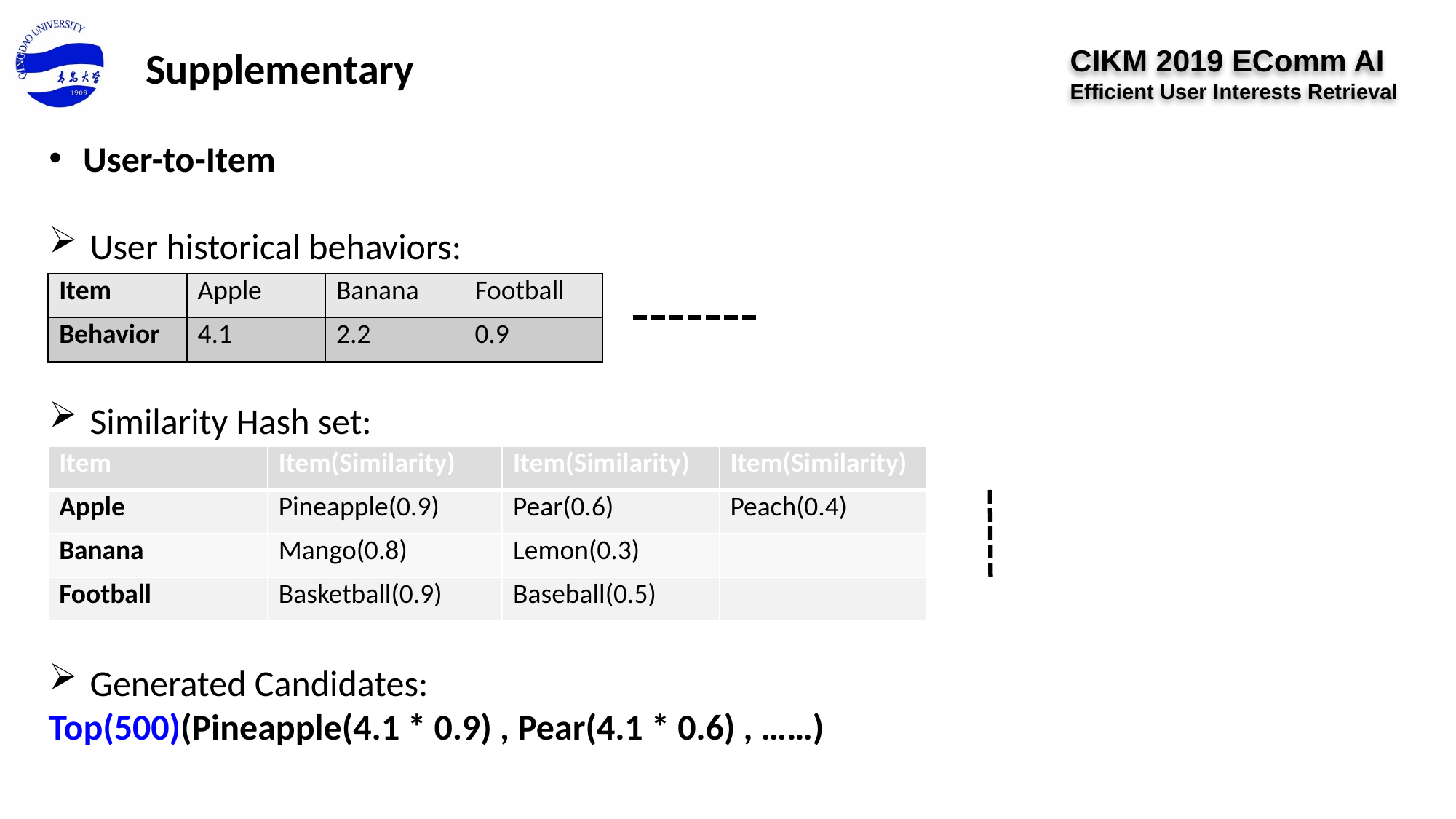

Supplementary
CIKM 2019 EComm AI
Efficient User Interests Retrieval
User-to-Item

User historical behaviors:

Similarity Hash set:

Generated Candidates:
Top(500)(Pineapple(4.1 * 0.9) , Pear(4.1 * 0.6) , ……)
| Item | Apple | Banana | Football |
| --- | --- | --- | --- |
| Behavior | 4.1 | 2.2 | 0.9 |
| Item | Item(Similarity) | Item(Similarity) | Item(Similarity) |
| --- | --- | --- | --- |
| Apple | Pineapple(0.9) | Pear(0.6) | Peach(0.4) |
| Banana | Mango(0.8) | Lemon(0.3) |  |
| Football | Basketball(0.9) | Baseball(0.5) |  |